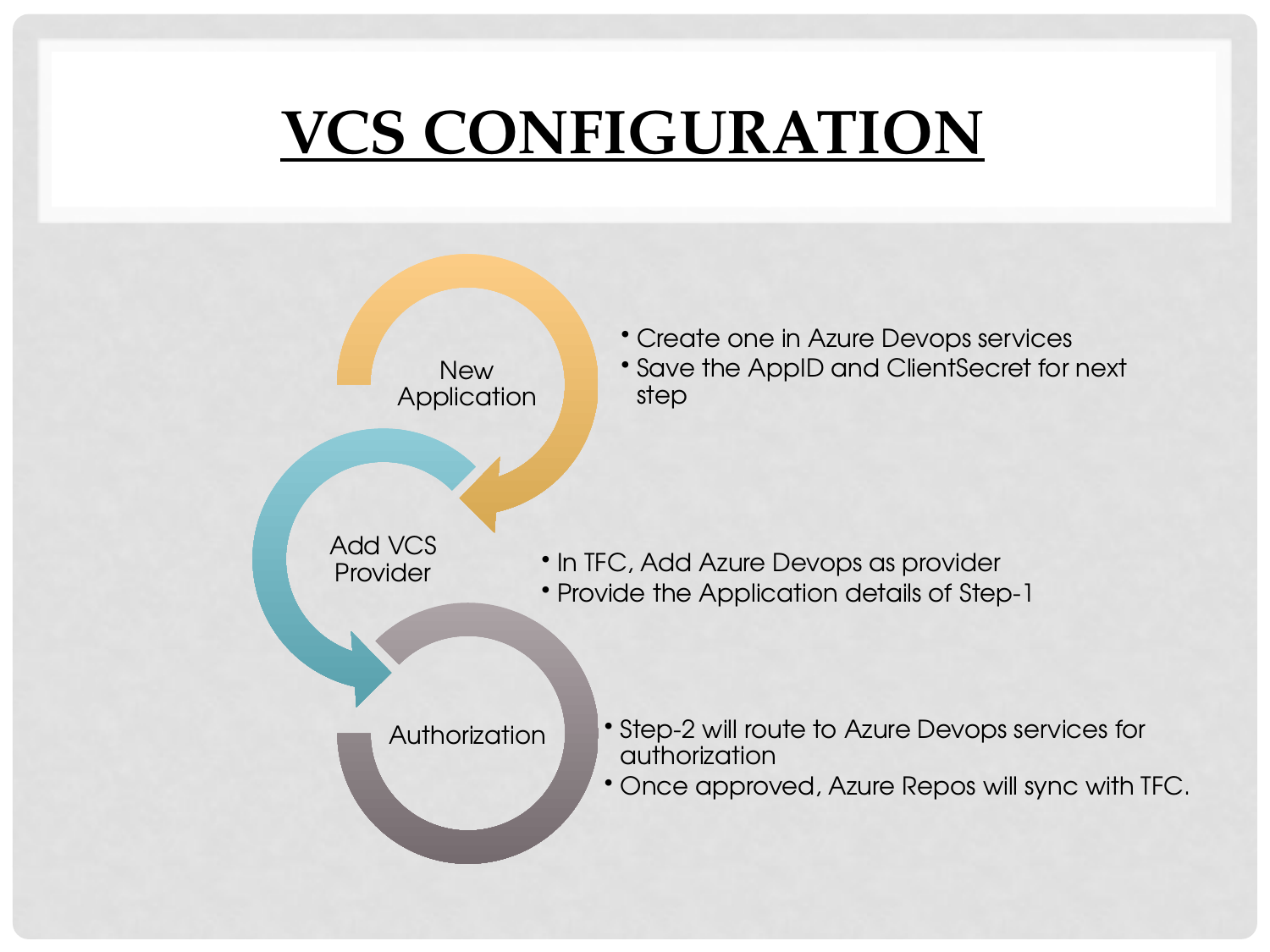

# VCS CONFIGURATION
Create one in Azure Devops services
Save the AppID and ClientSecret for next step
New Application
In TFC, Add Azure Devops as provider
Provide the Application details of Step-1
Add VCS Provider
Step-2 will route to Azure Devops services for authorization
Once approved, Azure Repos will sync with TFC.
Authorization